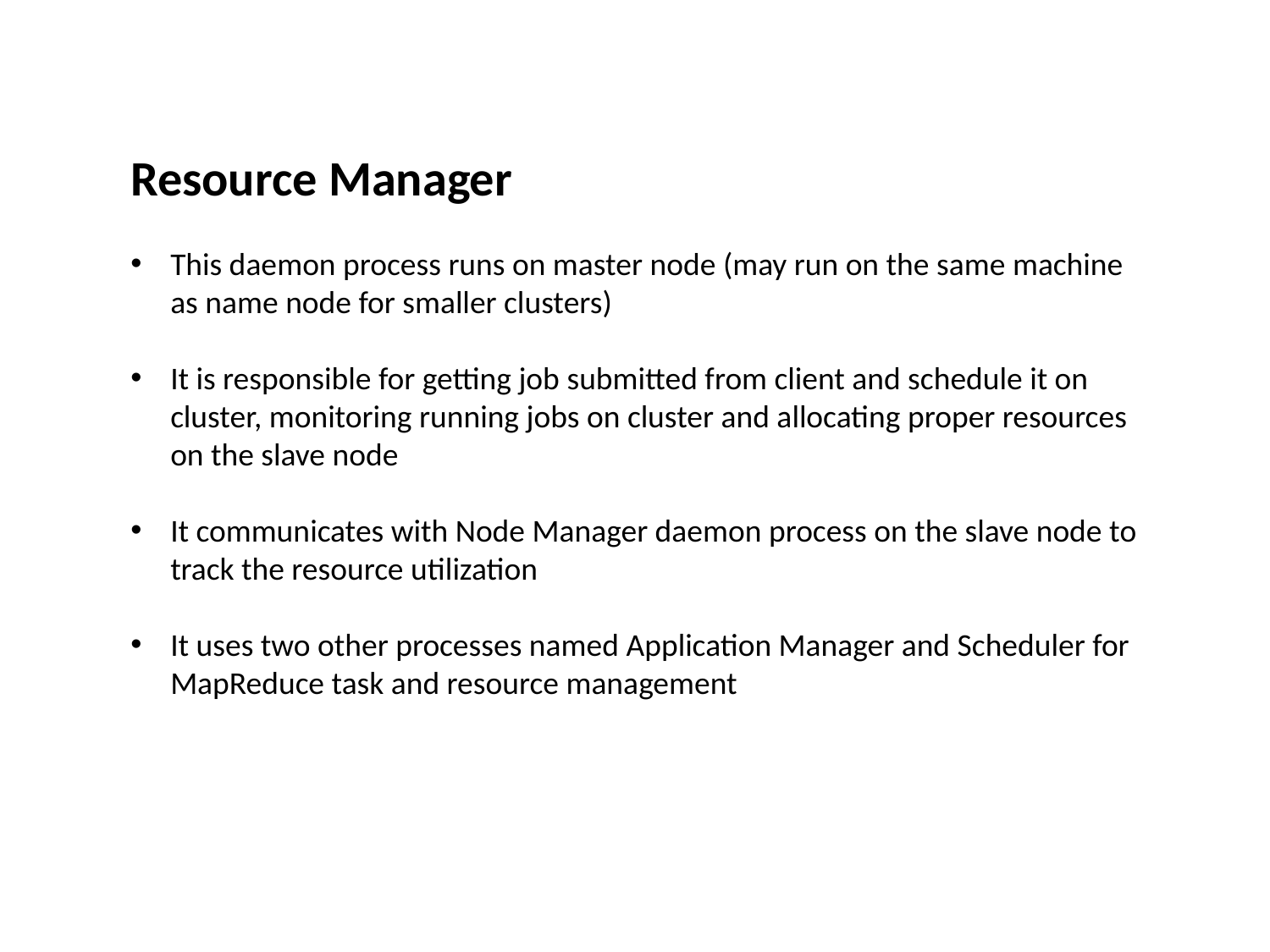

Resource Manager

This daemon process runs on master node (may run on the same machine as name node for smaller clusters)

It is responsible for getting job submitted from client and schedule it on cluster, monitoring running jobs on cluster and allocating proper resources on the slave node

It communicates with Node Manager daemon process on the slave node to track the resource utilization

It uses two other processes named Application Manager and Scheduler for MapReduce task and resource management